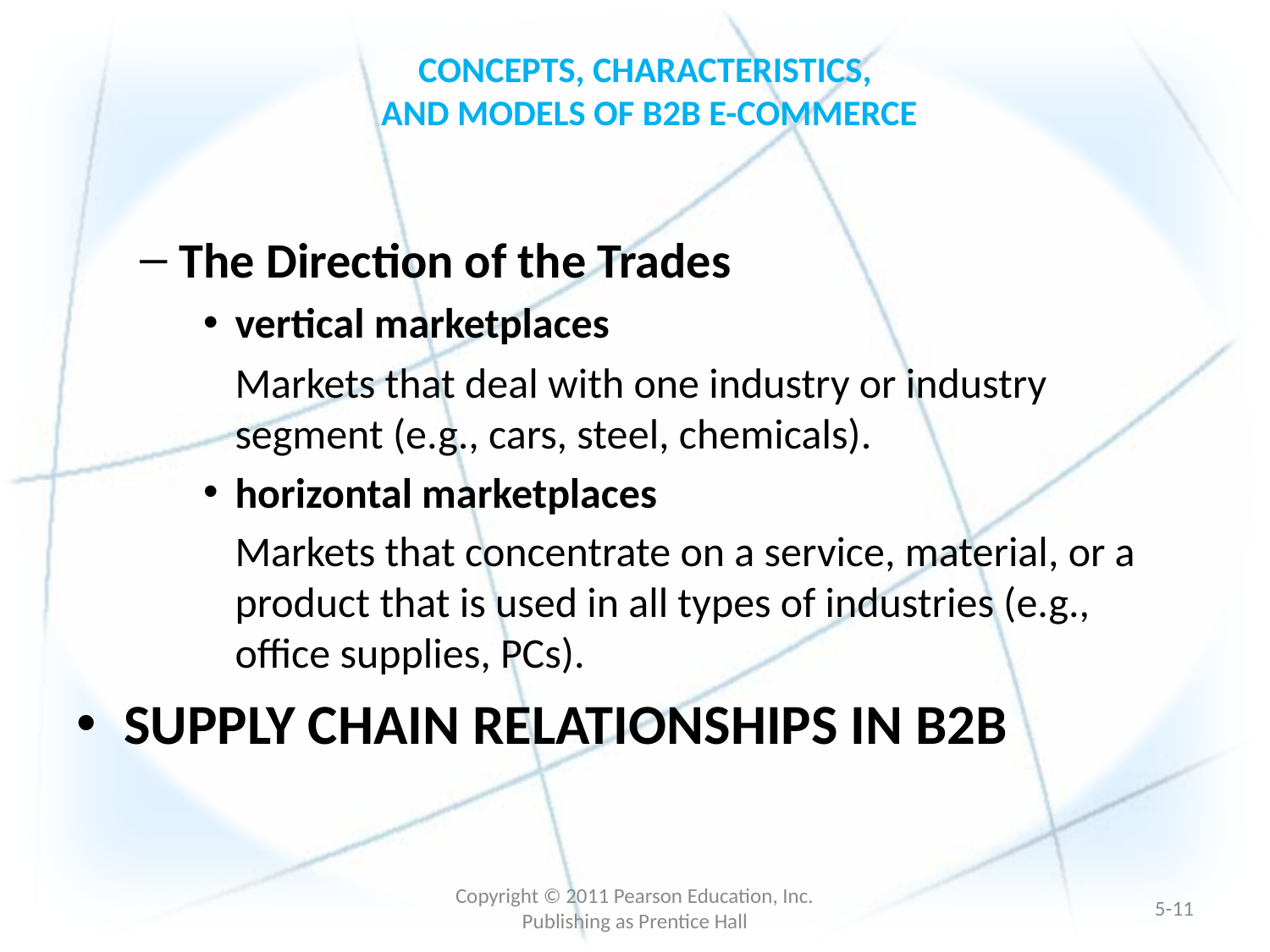

# CONCEPTS, CHARACTERISTICS, AND MODELS OF B2B E-COMMERCE
The Direction of the Trades
vertical marketplaces
	Markets that deal with one industry or industry segment (e.g., cars, steel, chemicals).
horizontal marketplaces
	Markets that concentrate on a service, material, or a product that is used in all types of industries (e.g., office supplies, PCs).
SUPPLY CHAIN RELATIONSHIPS IN B2B
Copyright © 2011 Pearson Education, Inc. Publishing as Prentice Hall
5-11